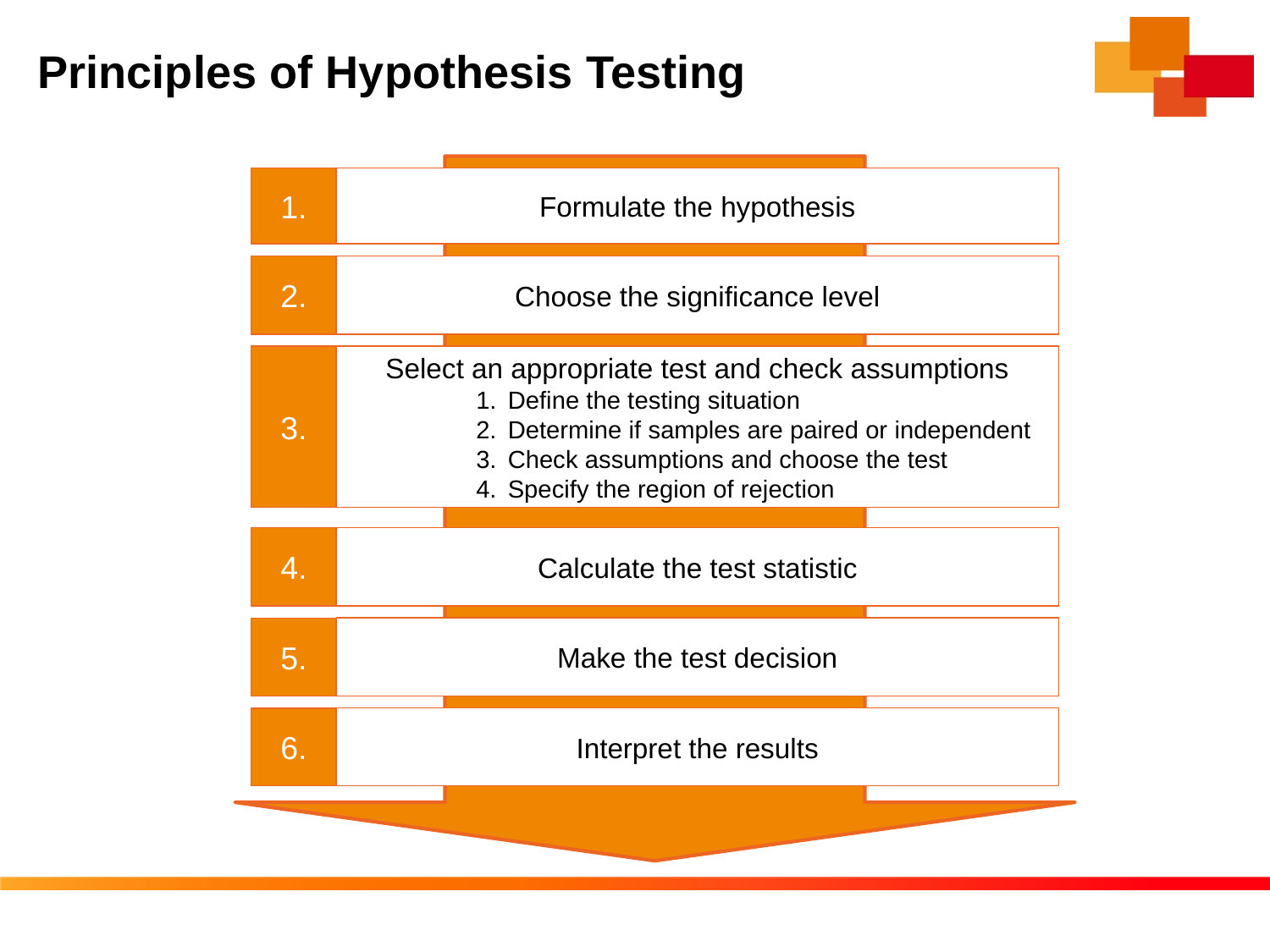

# Principles of Hypothesis Testing

1.
Formulate the hypothesis
2.
Choose the significance level
3.
Select an appropriate test and check assumptions
Define the testing situation
Determine if samples are paired or independent
Check assumptions and choose the test
Specify the region of rejection
4.
Calculate the test statistic
Make the test decision
5.
Interpret the results
6.